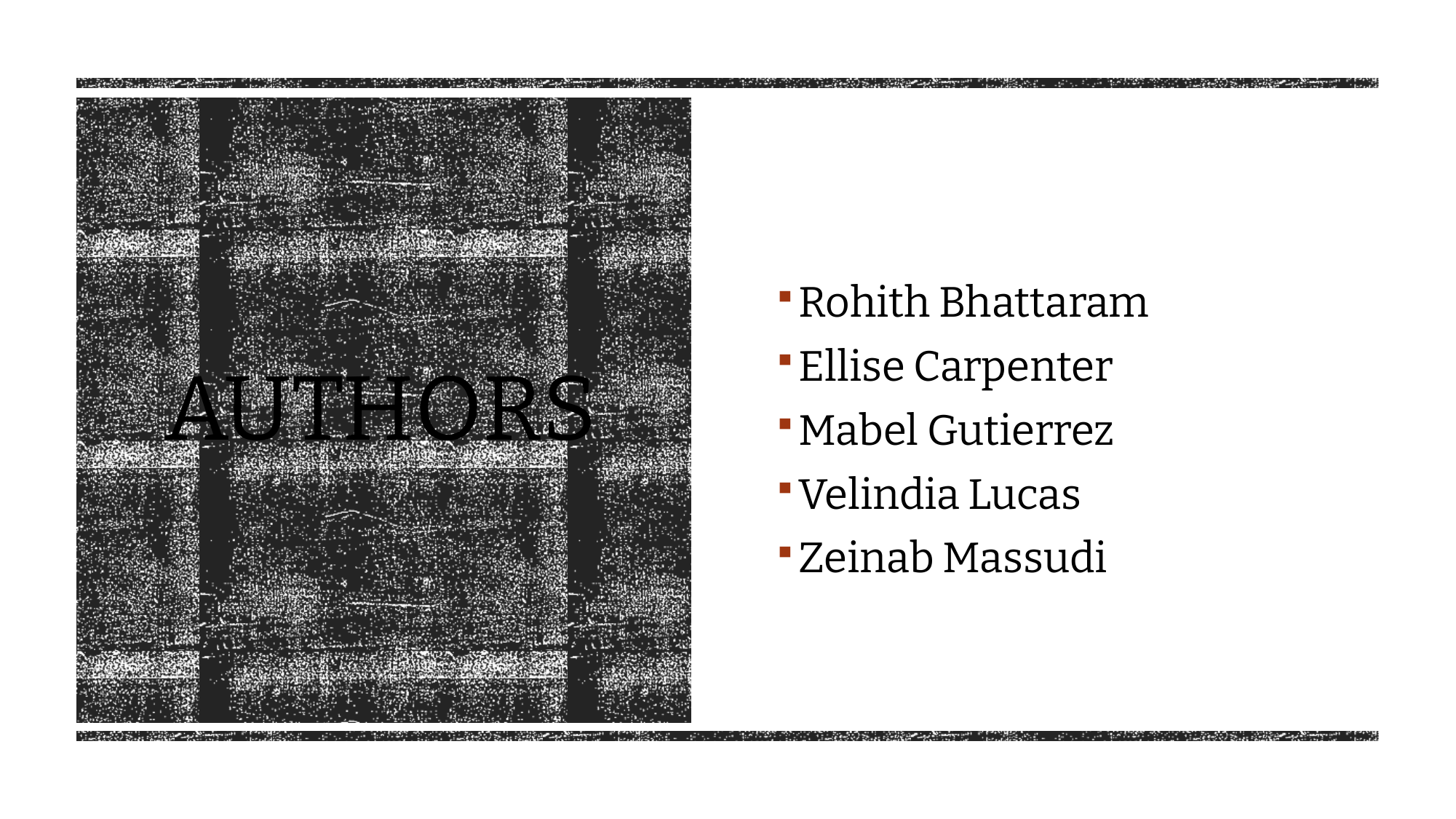

Rohith Bhattaram
Ellise Carpenter
Mabel Gutierrez
Velindia Lucas
Zeinab Massudi
# AUTHORS